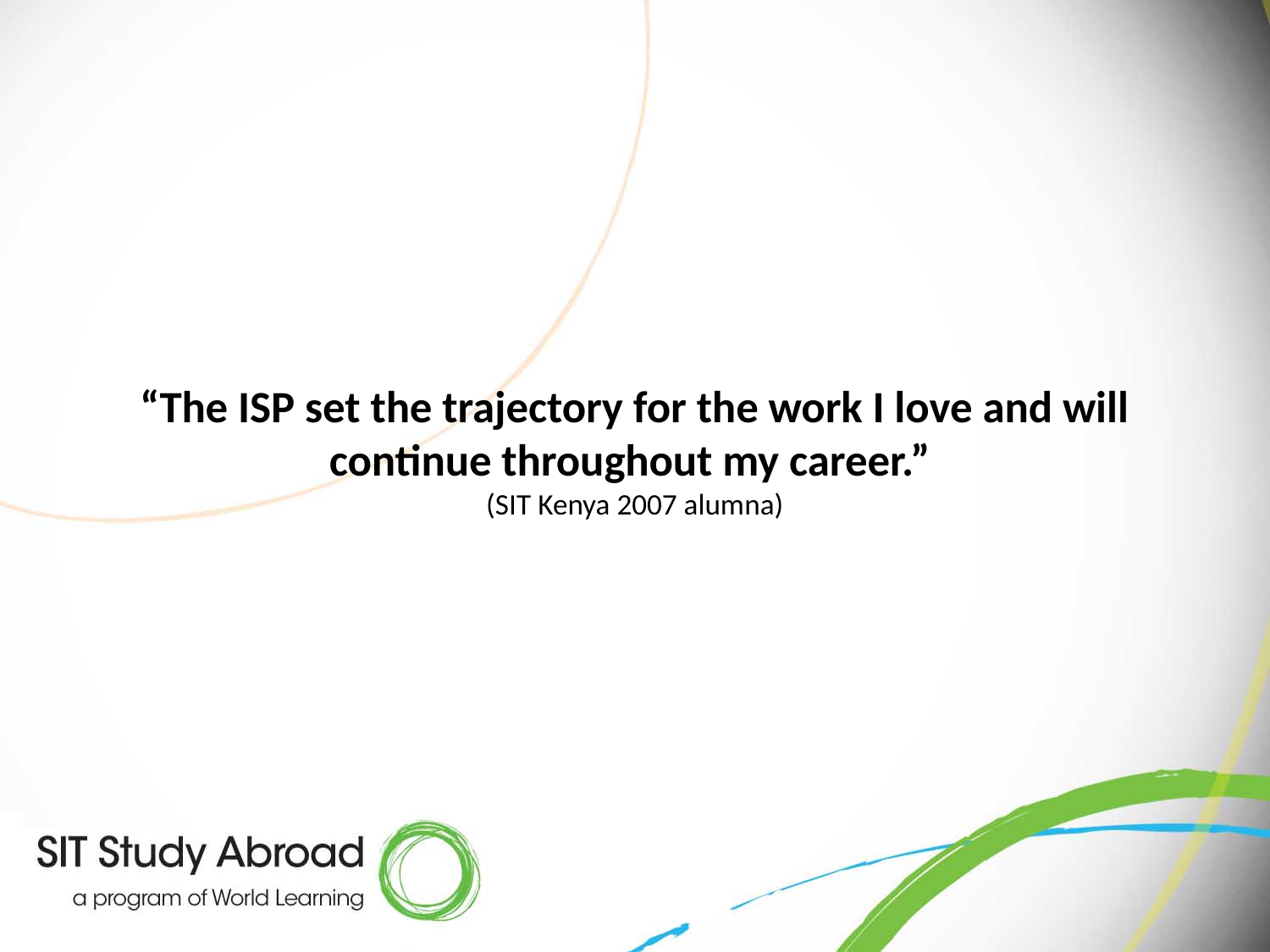

# “The ISP set the trajectory for the work I love and will continue throughout my career.” (SIT Kenya 2007 alumna)